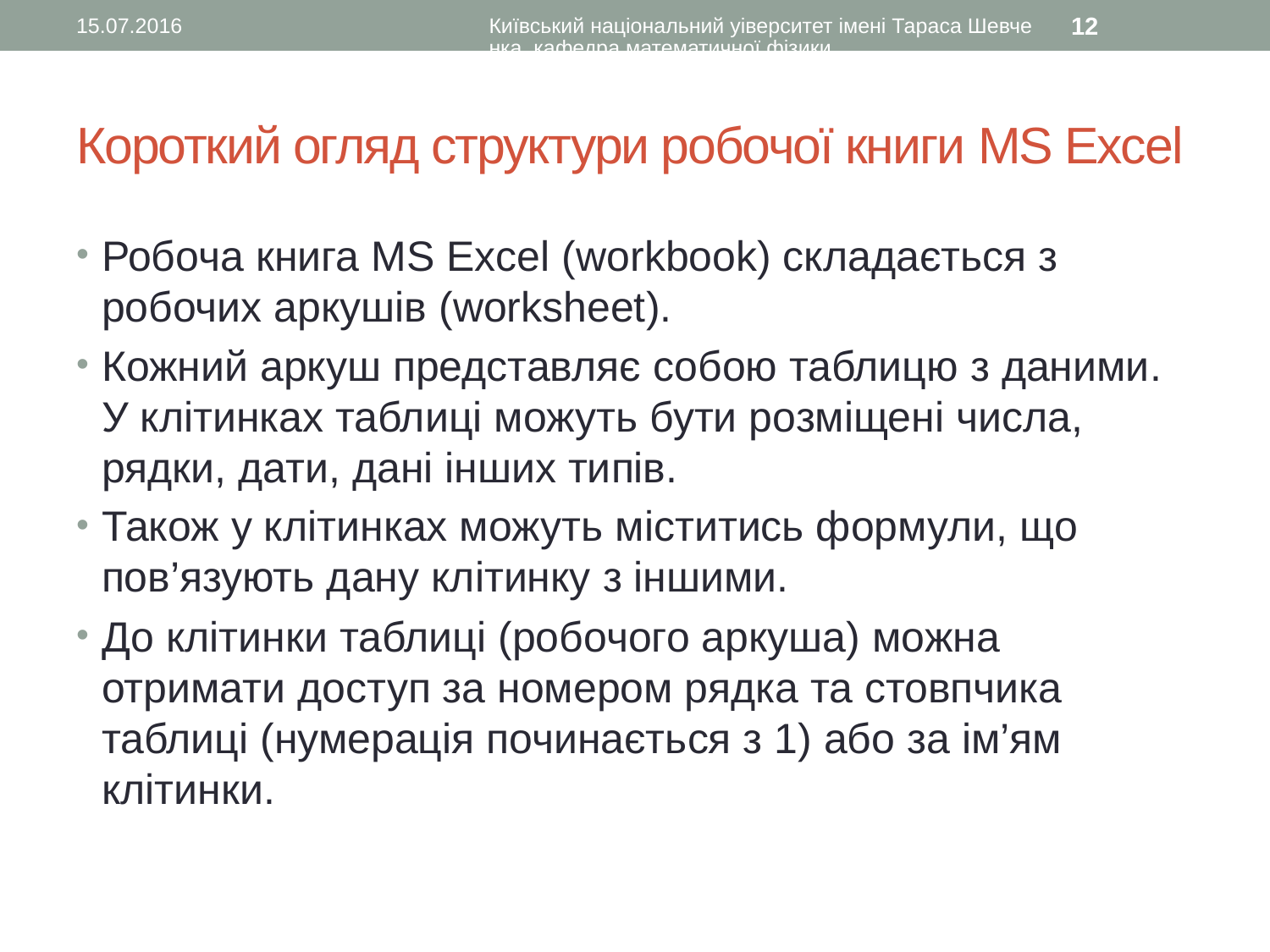

15.07.2016
Київський національний уіверситет імені Тараса Шевченка, кафедра математичної фізики
12
# Короткий огляд структури робочої книги MS Excel
Робоча книга MS Excel (workbook) складається з робочих аркушів (worksheet).
Кожний аркуш представляє собою таблицю з даними. У клітинках таблиці можуть бути розміщені числа, рядки, дати, дані інших типів.
Також у клітинках можуть міститись формули, що пов’язують дану клітинку з іншими.
До клітинки таблиці (робочого аркуша) можна отримати доступ за номером рядка та стовпчика таблиці (нумерація починається з 1) або за ім’ям клітинки.